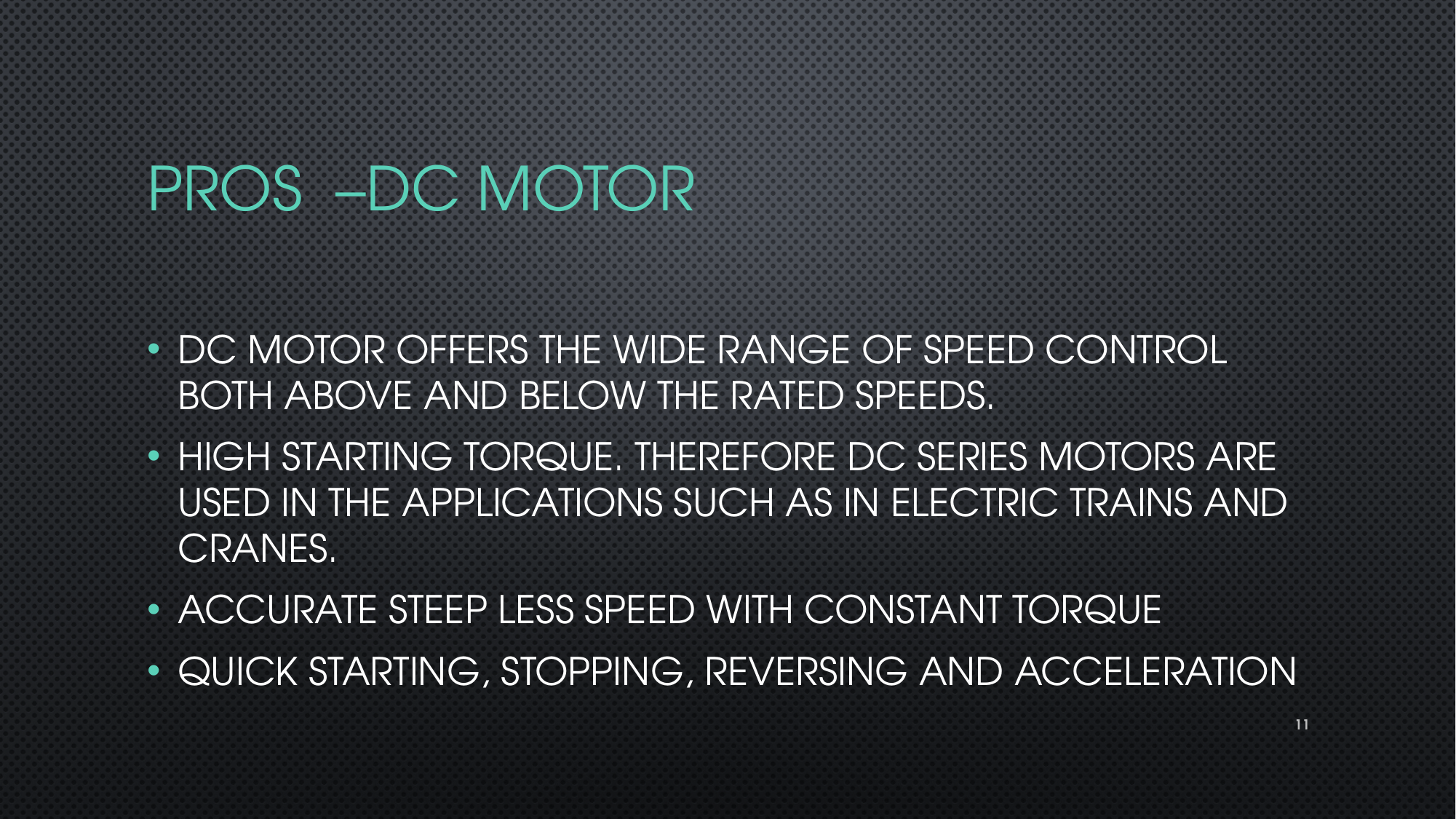

# Pros  –dc motor
DC motor offers the wide range of speed control both above and below the rated speeds.
High starting torque. Therefore dc series motors are used in the applications such as in electric trains and cranes.
Accurate steep less speed with constant torque
Quick starting, stopping, reversing and acceleration

11